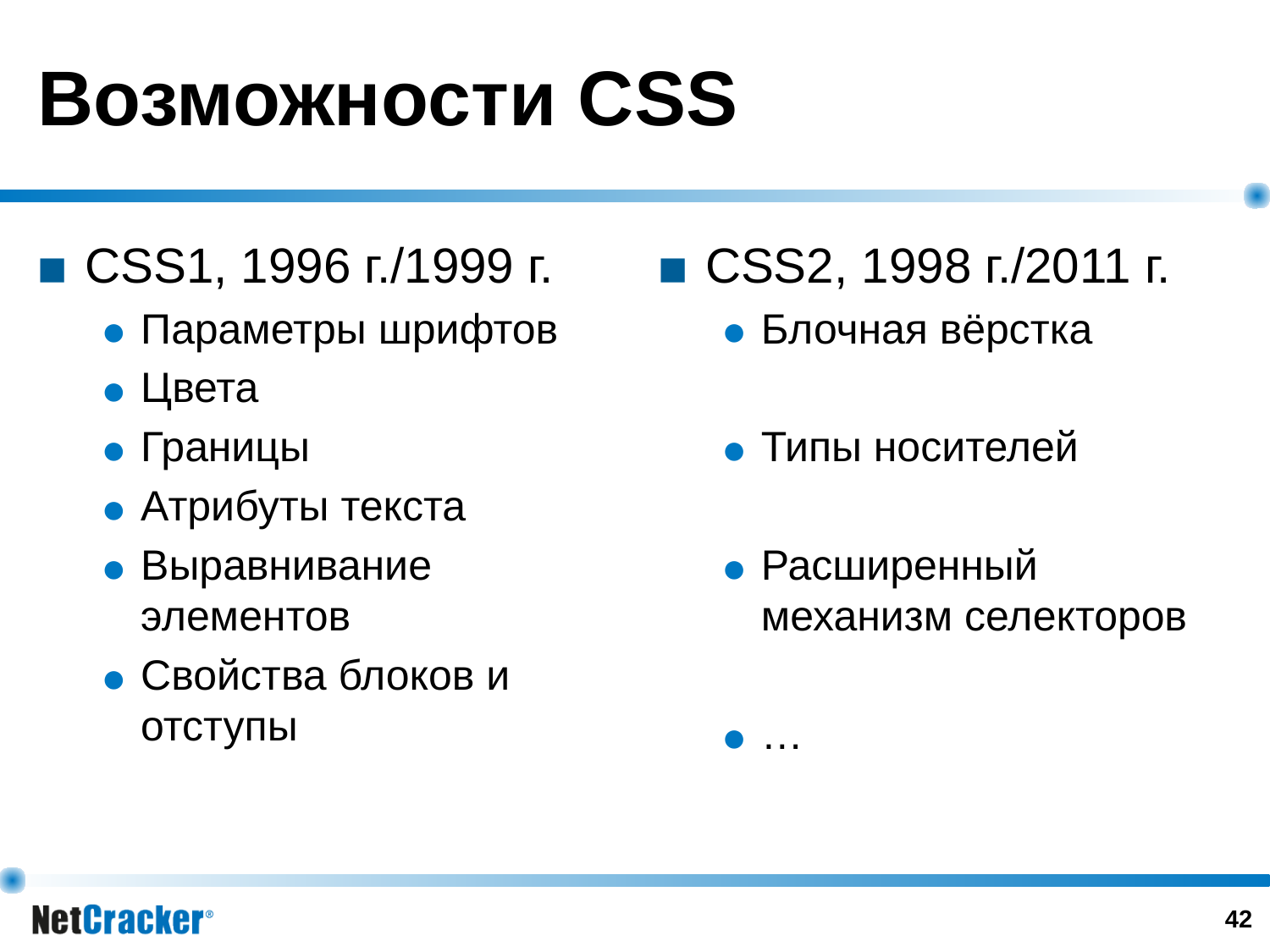

# Возможности CSS
CSS1, 1996 г./1999 г.
Параметры шрифтов
Цвета
Границы
Атрибуты текста
Выравнивание элементов
Свойства блоков и отступы
CSS2, 1998 г./2011 г.
Блочная вёрстка

Типы носителей

Расширенный механизм селекторов

…
42